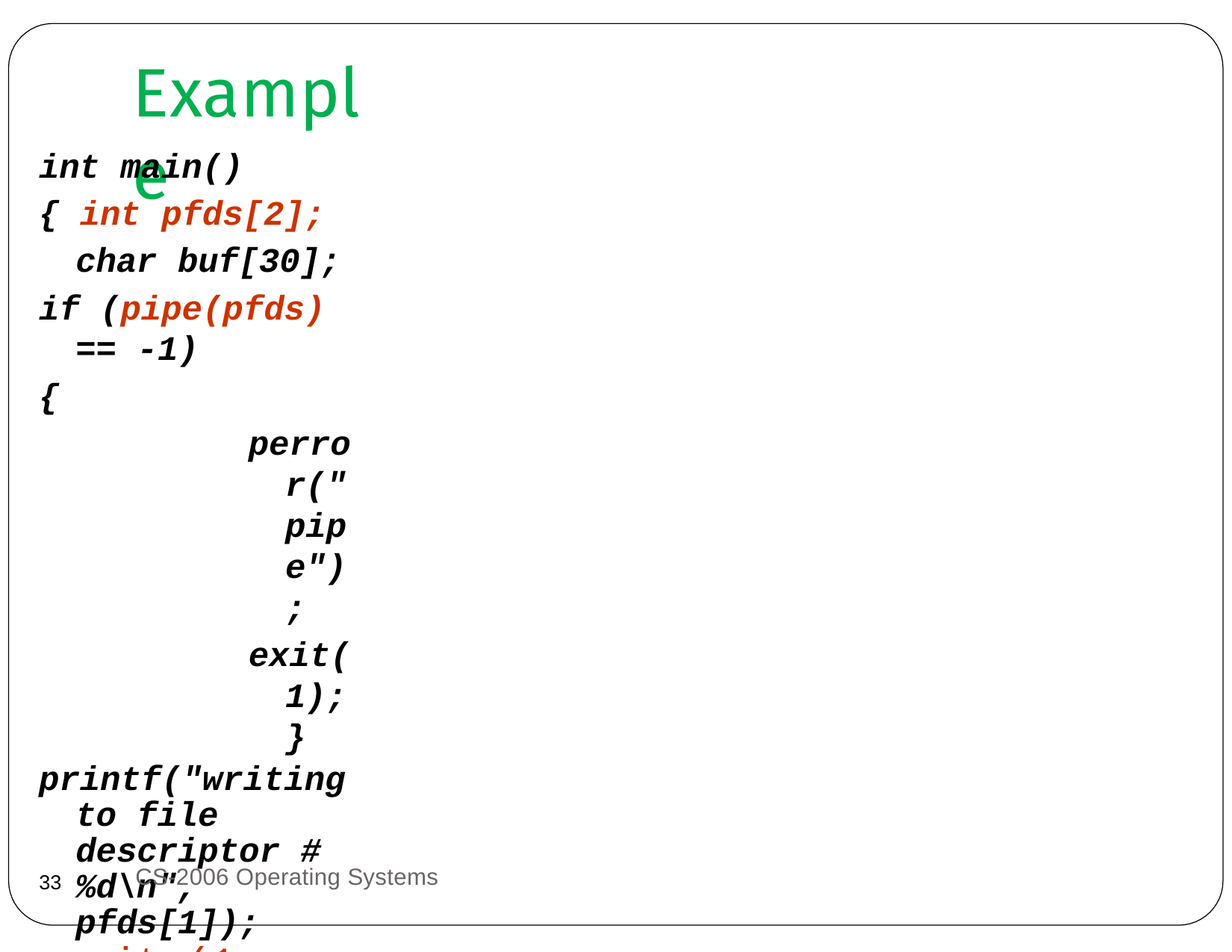

# Example
int main()
{ int pfds[2];  char buf[30];
if (pipe(pfds) == -1)
{
perror("pipe");
exit(1); }
printf("writing to file descriptor #%d\n", pfds[1]);
write(1, "test", 5);?
printf("reading from file descriptor #%d\n",pfds[0]);
   read(pfds[0], buf, 5);
read(0, buf, 5);?
printf("read %s\n", buf);
}

write(pfds[1], "test", 5);
CS-2006 Operating Systems
33